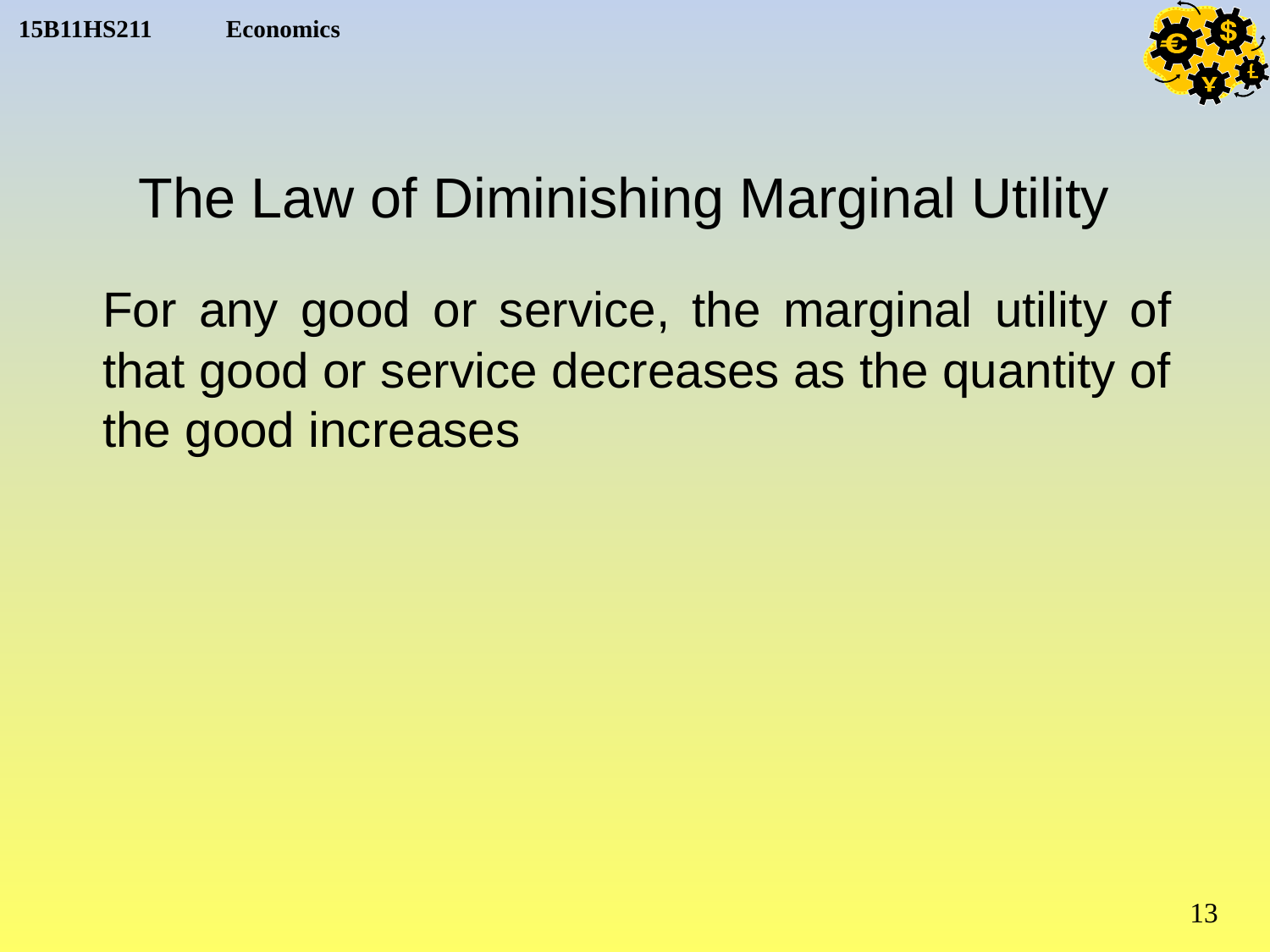

# The Law of Diminishing Marginal Utility
	For any good or service, the marginal utility of that good or service decreases as the quantity of the good increases
13